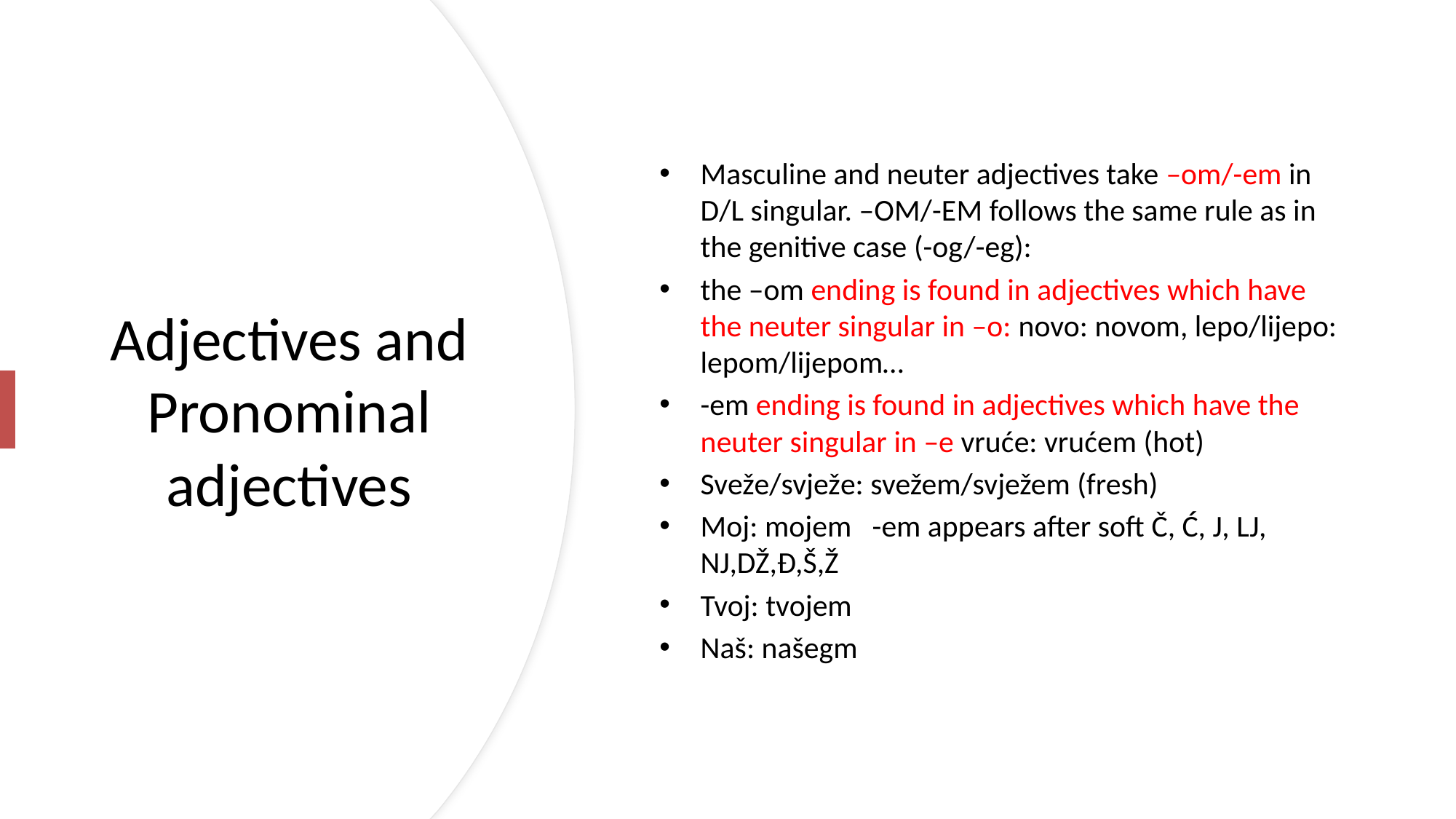

Masculine and neuter adjectives take –om/-em in D/L singular. –OM/-EM follows the same rule as in the genitive case (-og/-eg):
the –om ending is found in adjectives which have the neuter singular in –o: novo: novom, lepo/lijepo: lepom/lijepom…
-em ending is found in adjectives which have the neuter singular in –e vruće: vrućem (hot)
Sveže/svježe: svežem/svježem (fresh)
Moj: mojem   -em appears after soft Č, Ć, J, LJ, NJ,DŽ,Đ,Š,Ž
Tvoj: tvojem
Naš: našegm
# Adjectives and Pronominal adjectives